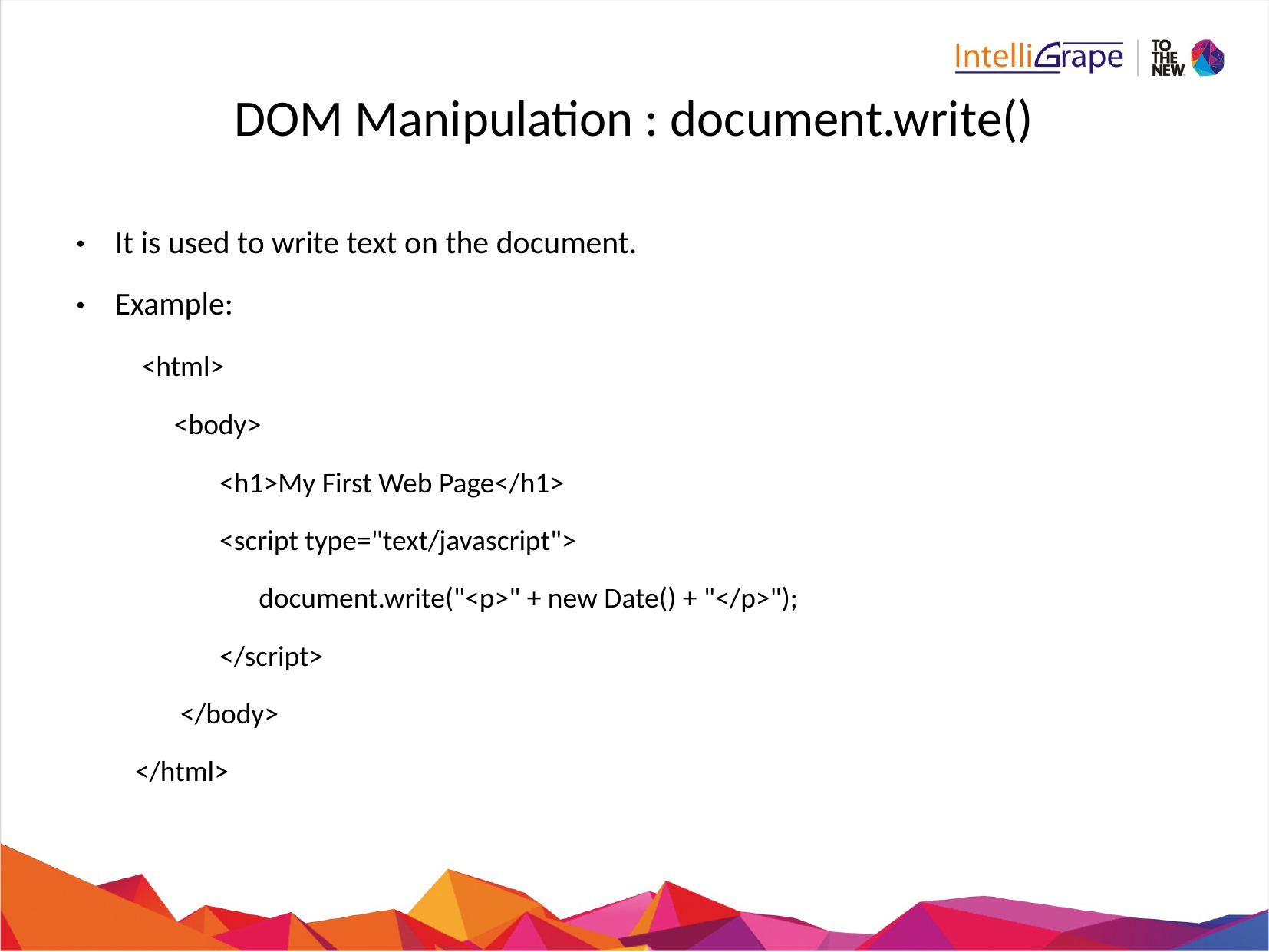

# DOM Manipulation : document.write()
It is used to write text on the document.
Example:
         <html>
               <body>
                      <h1>My First Web Page</h1>
                      <script type="text/javascript">
                            document.write("<p>" + new Date() + "</p>");
                      </script>
                </body>
         </html>